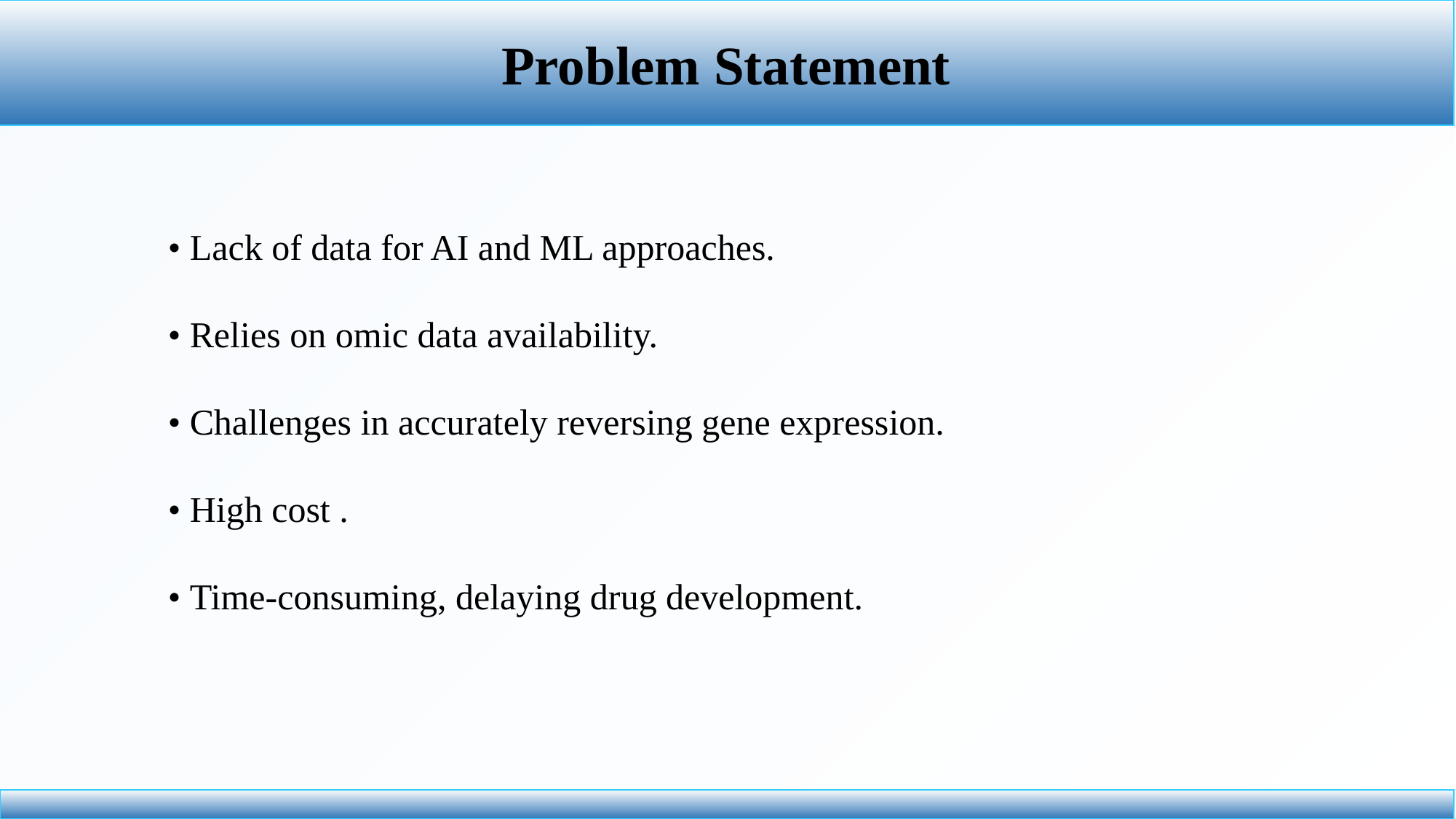

Problem Statement
• Lack of data for AI and ML approaches.

• Relies on omic data availability.

• Challenges in accurately reversing gene expression.

• High cost .

• Time-consuming, delaying drug development.